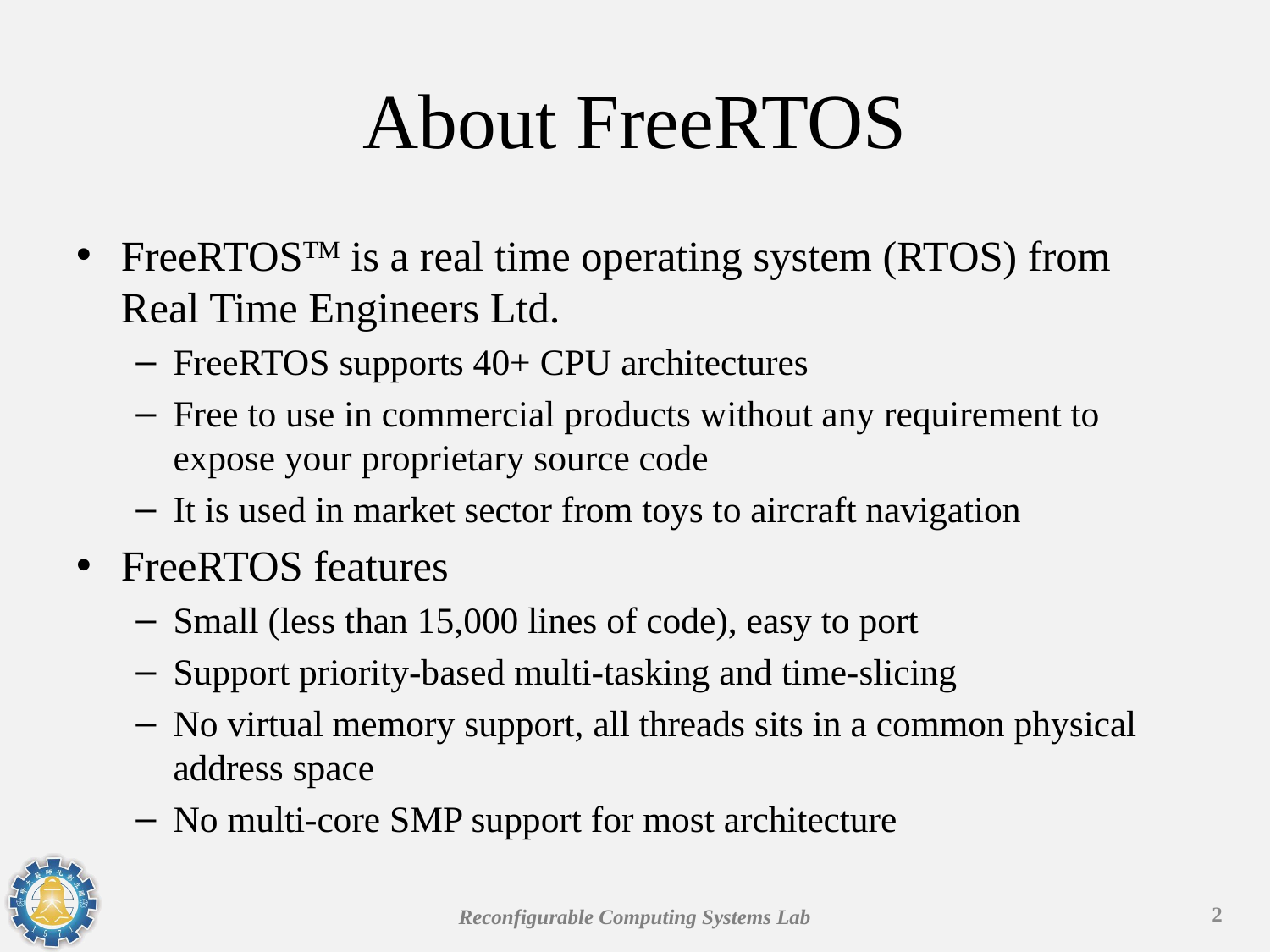

# About FreeRTOS
FreeRTOSTM is a real time operating system (RTOS) from Real Time Engineers Ltd.
FreeRTOS supports 40+ CPU architectures
Free to use in commercial products without any requirement to expose your proprietary source code
It is used in market sector from toys to aircraft navigation
FreeRTOS features
Small (less than 15,000 lines of code), easy to port
Support priority-based multi-tasking and time-slicing
No virtual memory support, all threads sits in a common physical address space
No multi-core SMP support for most architecture
2